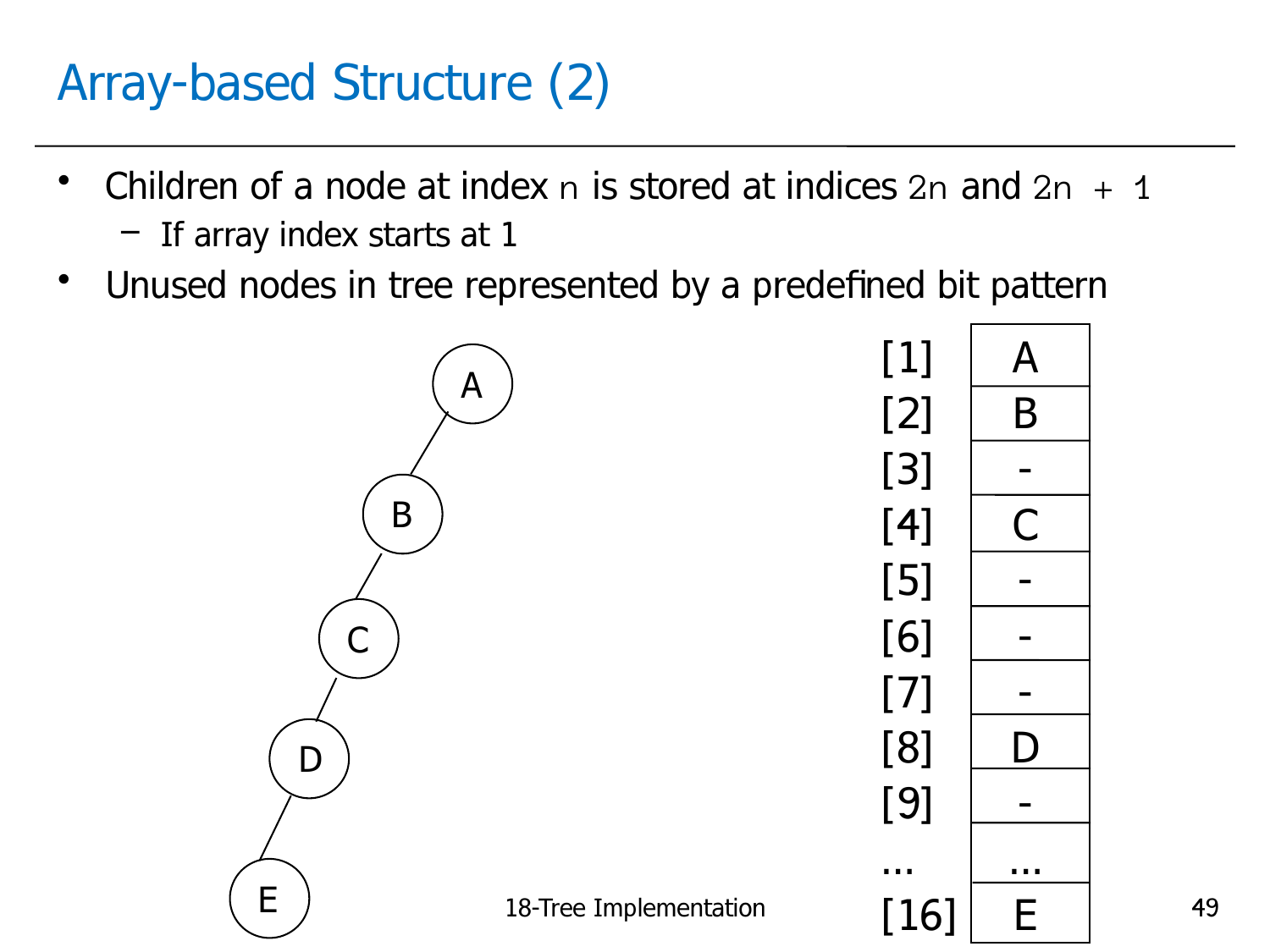

# Array-based Structure (2)
Children of a node at index n is stored at indices 2n and 2n + 1
If array index starts at 1
Unused nodes in tree represented by a predefined bit pattern

[1]
[2]
[3]
[4]
[5]
[6]
[7]
[8]
[9]
…
[16]
A
B
-
C
-
-
-
D
-
…
E

A

B

C

D

E
18-Tree Implementation
49